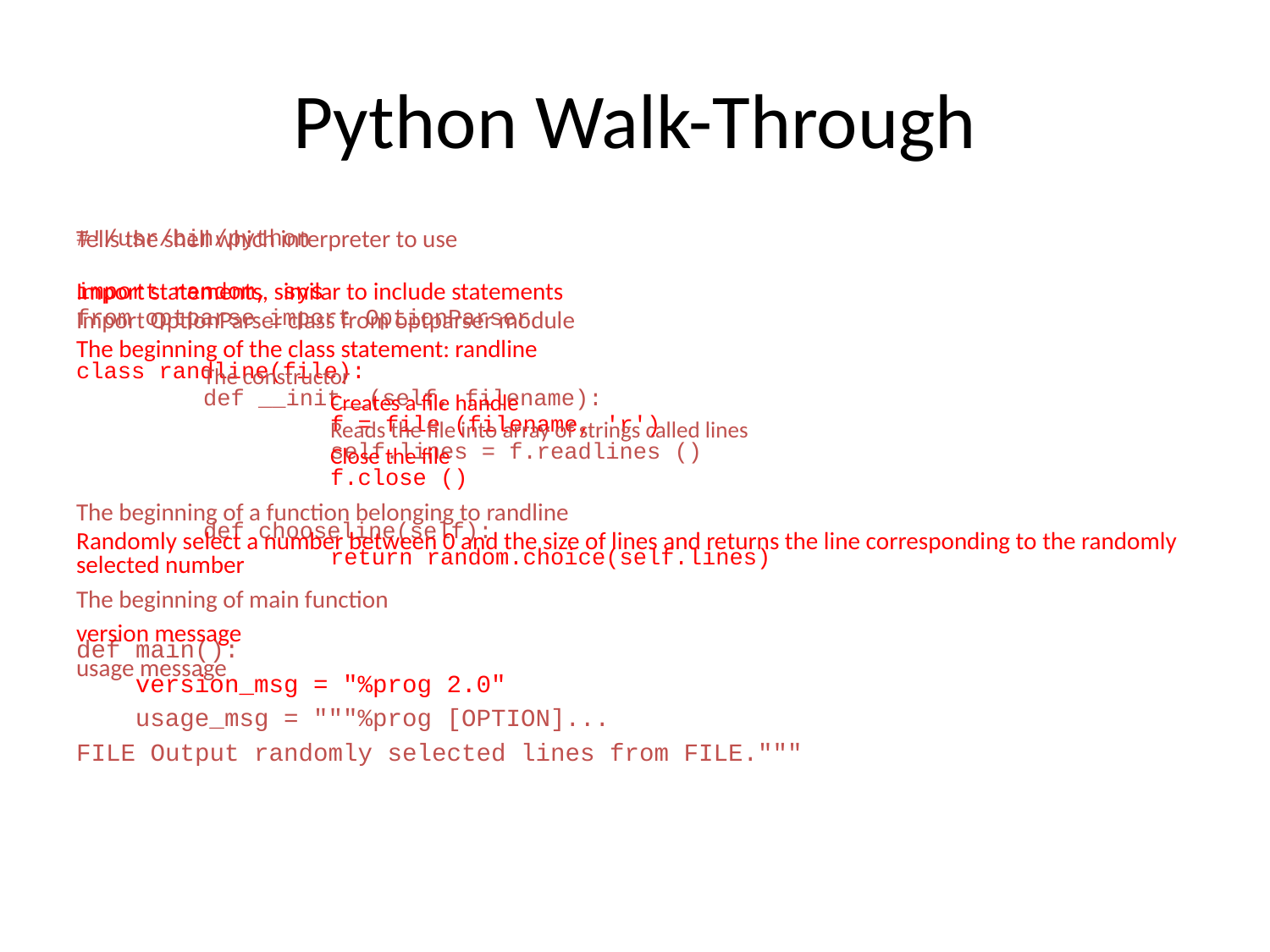

# Python Walk-Through
#!/usr/bin/python

import random, sys
from optparse import OptionParser

class randline(file):
	def __init__(self, filename):
		f = file (filename, 'r')
		self.lines = f.readlines ()
		f.close ()

	def chooseline(self):
		return random.choice(self.lines)

def main():
    version_msg = "%prog 2.0"
    usage_msg = """%prog [OPTION]...
FILE Output randomly selected lines from FILE."""
Tells the shell which interpreter to use

Import statements, similar to include statements
Import OptionParser class from optparser module
The beginning of the class statement: randline
	The constructor
		Creates a file handle
		Reads the file into array of strings called lines
		Close the file

The beginning of a function belonging to randline
Randomly select a number between 0 and the size of lines and returns the line corresponding to the randomly selected number
The beginning of main function
version message
usage message